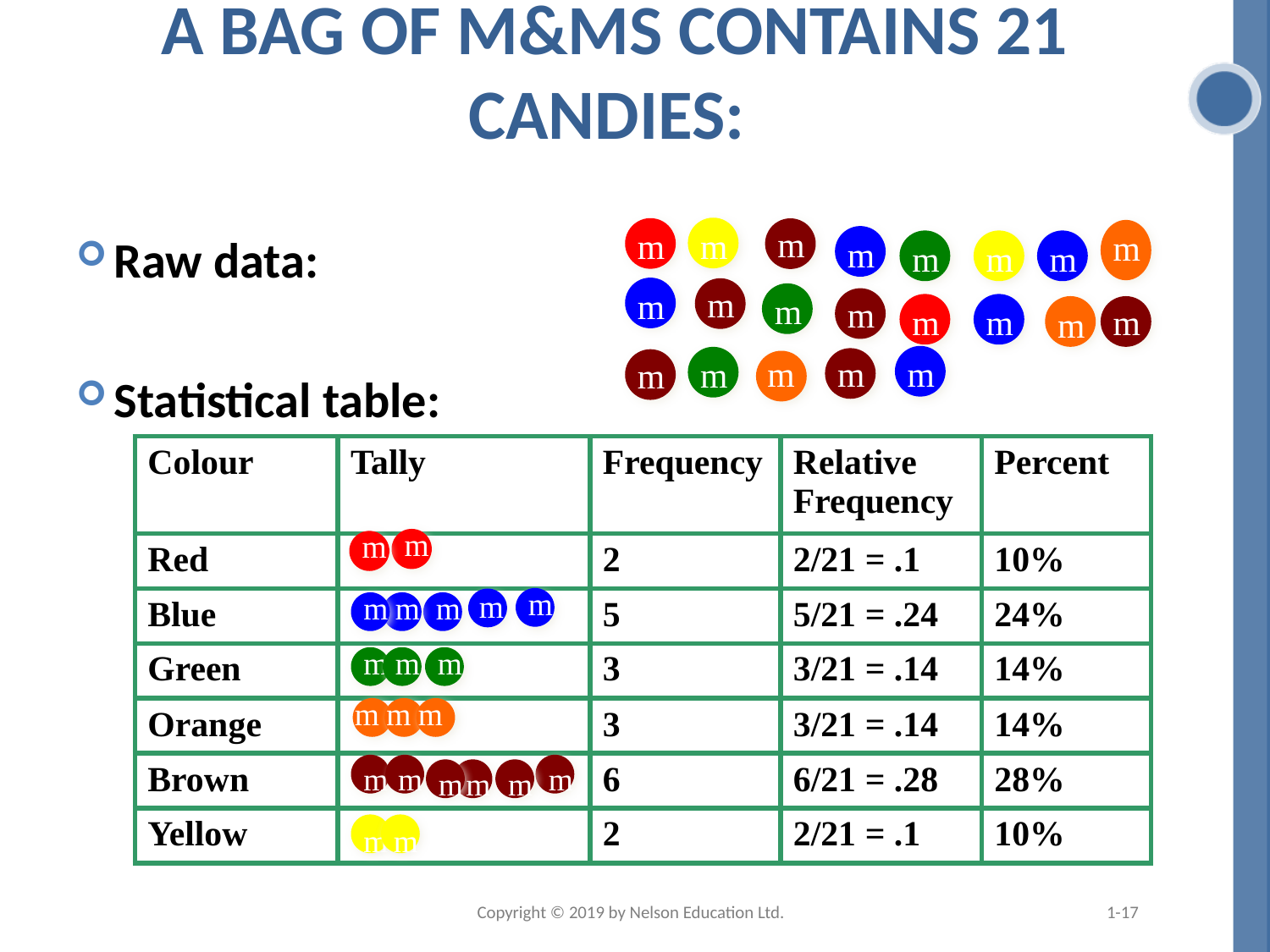

# A bag of M&Ms contains 21 candies:
m

m

m

m
Raw data:

Statistical table:

m

m

m

m
m

m

m
m

m

m
m

m
m

m

m

m
m

| Colour | Tally | Frequency | Relative Frequency | Percent |
| --- | --- | --- | --- | --- |
| Red |  | 2 | 2/21 = .1 | 10% |
| Blue |  | 5 | 5/21 = .24 | 24% |
| Green |  | 3 | 3/21 = .14 | 14% |
| Orange |  | 3 | 3/21 = .14 | 14% |
| Brown |  | 6 | 6/21 = .28 | 28% |
| Yellow |  | 2 | 2/21 = .1 | 10% |
m

m

m

m

m

m

m

m

m

m

m

m

m

m

m

m

m

m

m

m

m
Copyright © 2019 by Nelson Education Ltd.
1-17